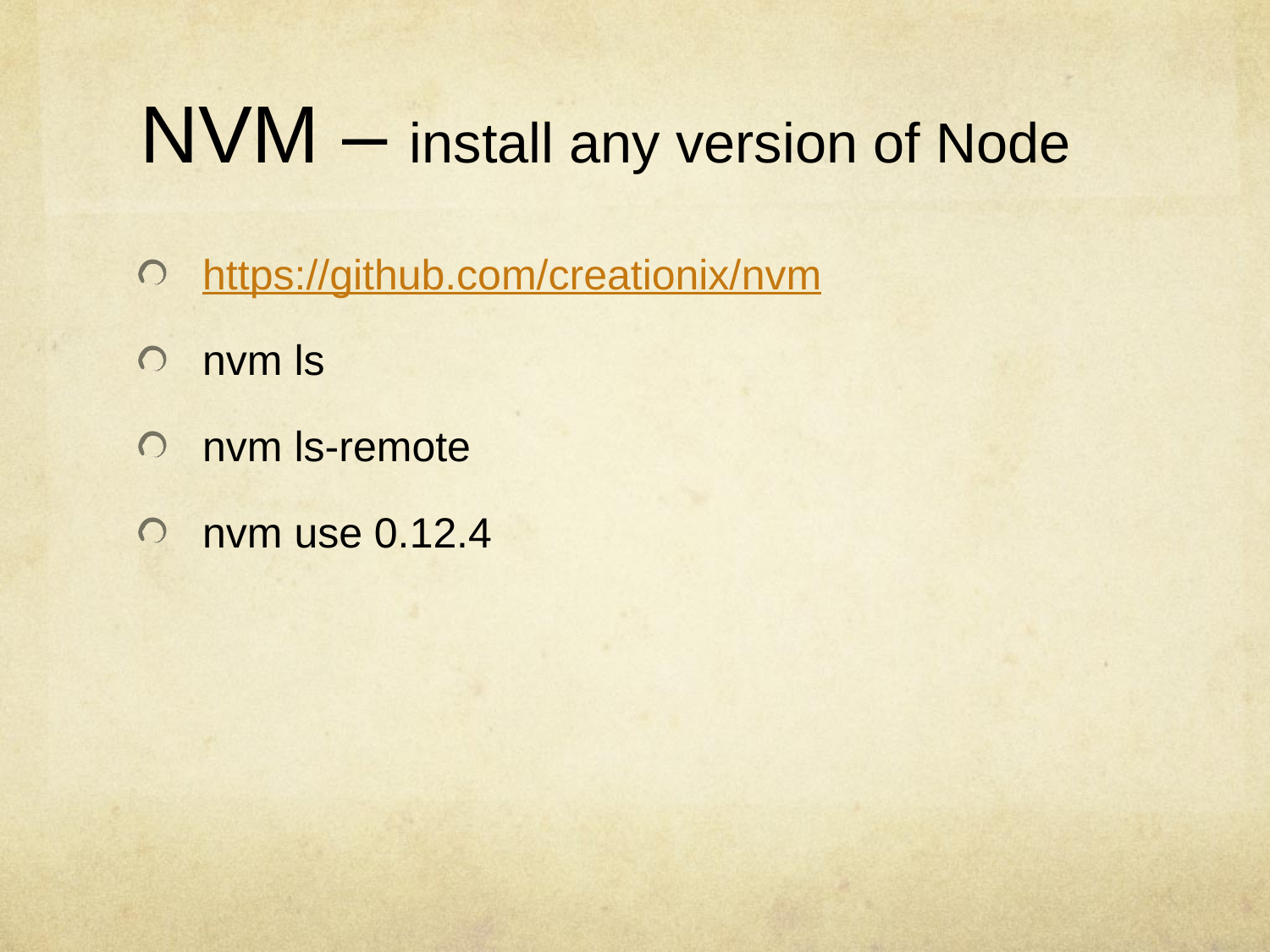

# NVM – install any version of Node
https://github.com/creationix/nvm
nvm ls
nvm ls-remote
nvm use 0.12.4